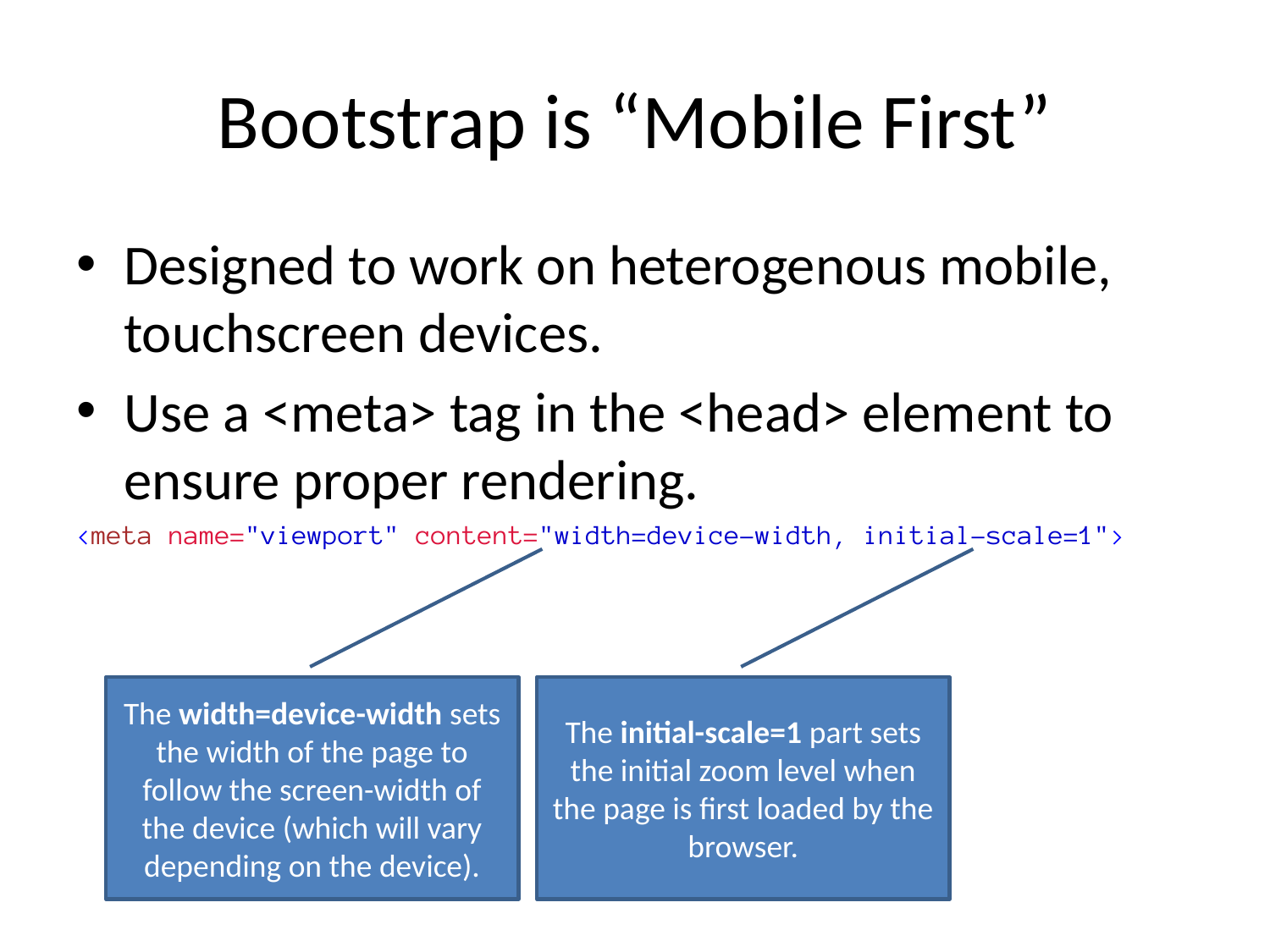

# Bootstrap is “Mobile First”
Designed to work on heterogenous mobile, touchscreen devices.
Use a <meta> tag in the <head> element to ensure proper rendering.
<meta name="viewport" content="width=device-width, initial-scale=1">

The width=device-width sets the width of the page to follow the screen-width of the device (which will vary depending on the device).
The initial-scale=1 part sets the initial zoom level when the page is first loaded by the browser.